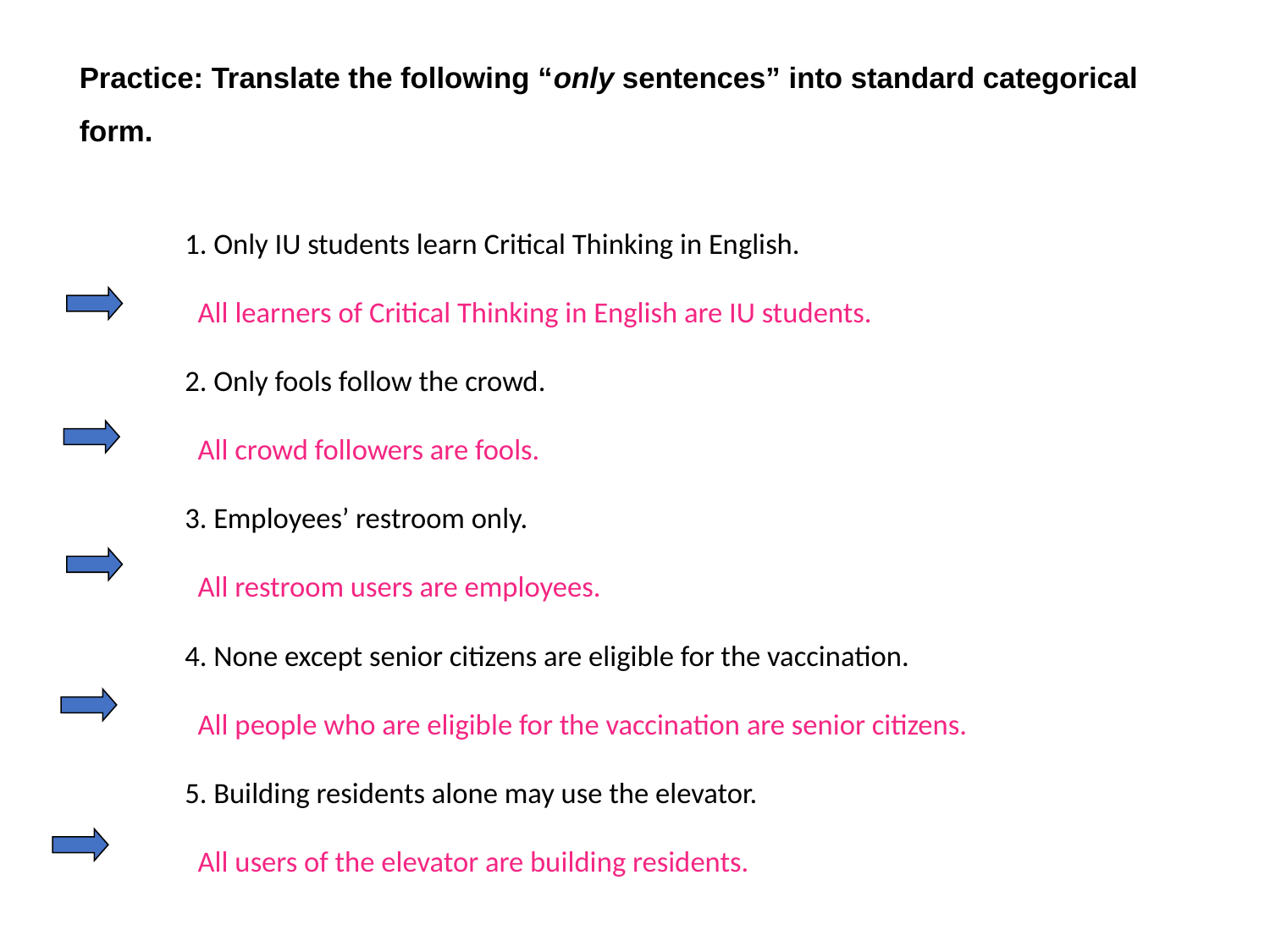

# Practice: Translate the following “only sentences” into standard categorical form.
1. Only IU students learn Critical Thinking in English.
  All learners of Critical Thinking in English are IU students.
2. Only fools follow the crowd.
  All crowd followers are fools.
3. Employees’ restroom only.
  All restroom users are employees.
4. None except senior citizens are eligible for the vaccination.
  All people who are eligible for the vaccination are senior citizens.
5. Building residents alone may use the elevator.
  All users of the elevator are building residents.